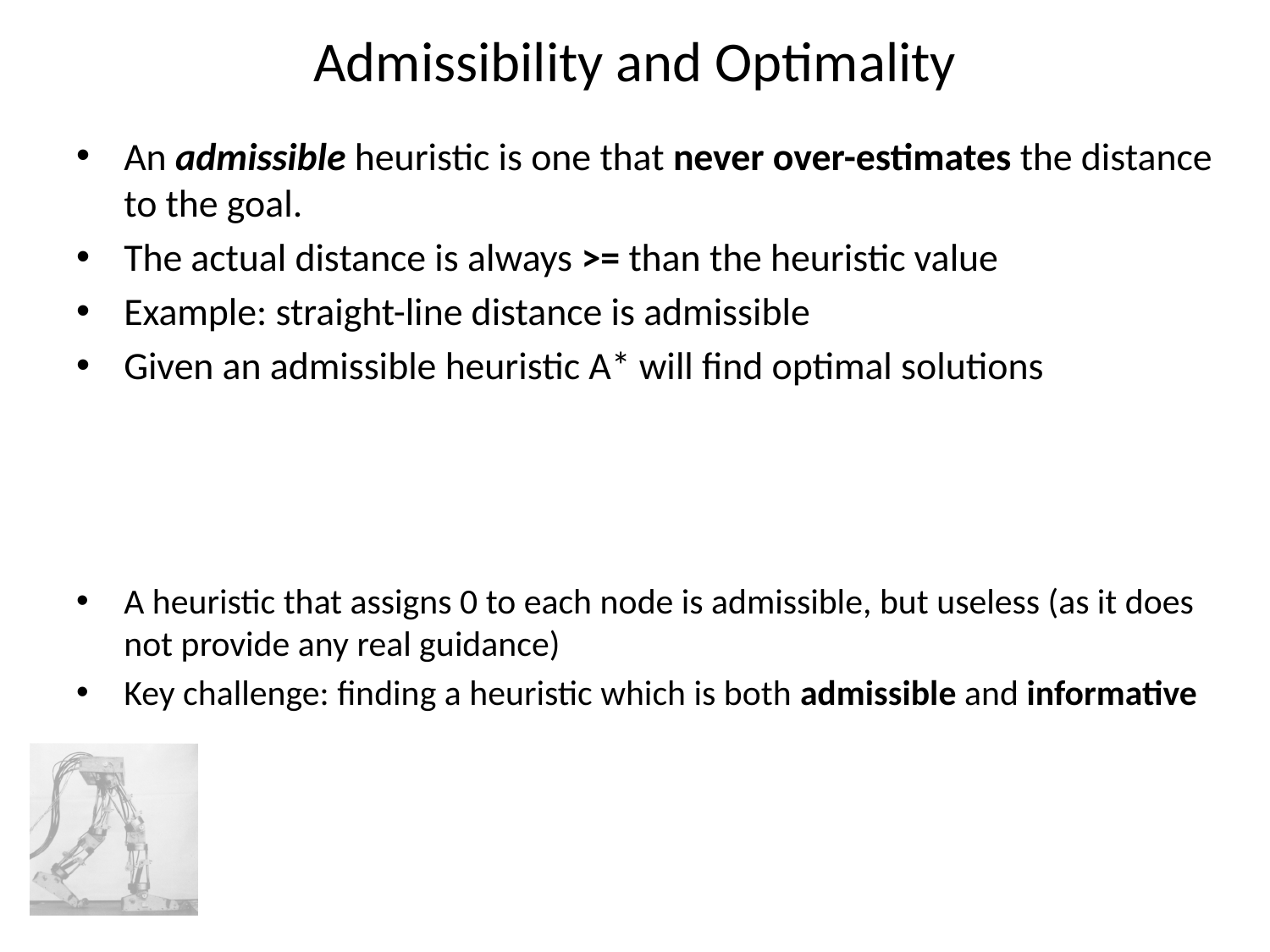

# Admissibility and Optimality
An admissible heuristic is one that never over-estimates the distance to the goal.
The actual distance is always >= than the heuristic value
Example: straight-line distance is admissible
Given an admissible heuristic A* will find optimal solutions

A heuristic that assigns 0 to each node is admissible, but useless (as it does not provide any real guidance)
Key challenge: finding a heuristic which is both admissible and informative